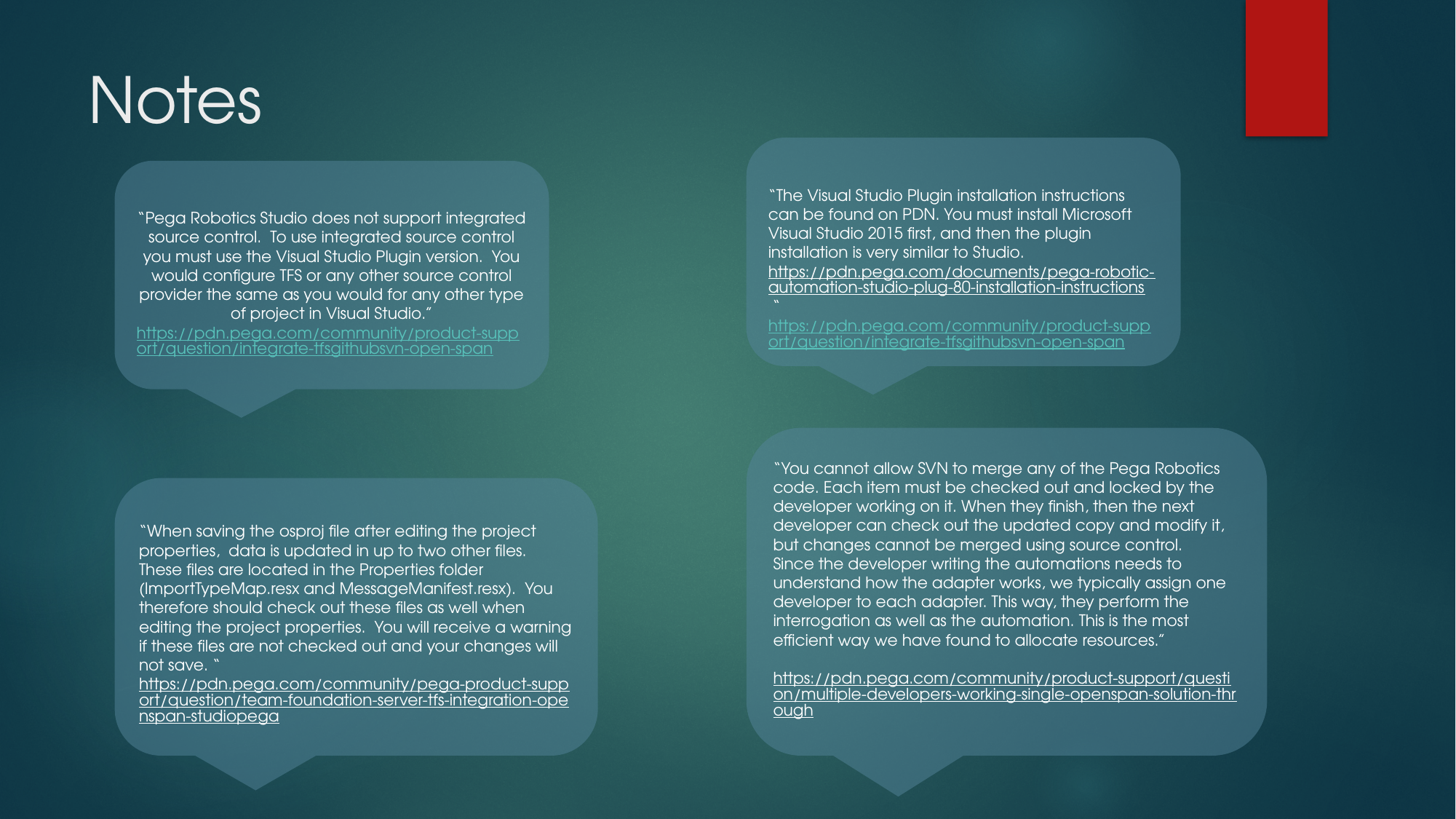

# Notes
“The Visual Studio Plugin installation instructions can be found on PDN. You must install Microsoft Visual Studio 2015 first, and then the plugin installation is very similar to Studio.
https://pdn.pega.com/documents/pega-robotic-automation-studio-plug-80-installation-instructions “
https://pdn.pega.com/community/product-support/question/integrate-tfsgithubsvn-open-span
“Pega Robotics Studio does not support integrated source control.  To use integrated source control you must use the Visual Studio Plugin version.  You would configure TFS or any other source control provider the same as you would for any other type of project in Visual Studio.”
https://pdn.pega.com/community/product-support/question/integrate-tfsgithubsvn-open-span
“You cannot allow SVN to merge any of the Pega Robotics code. Each item must be checked out and locked by the developer working on it. When they finish, then the next developer can check out the updated copy and modify it, but changes cannot be merged using source control.
Since the developer writing the automations needs to understand how the adapter works, we typically assign one developer to each adapter. This way, they perform the interrogation as well as the automation. This is the most efficient way we have found to allocate resources.”

https://pdn.pega.com/community/product-support/question/multiple-developers-working-single-openspan-solution-through

“When saving the osproj file after editing the project properties,  data is updated in up to two other files.  These files are located in the Properties folder (ImportTypeMap.resx and MessageManifest.resx).  You therefore should check out these files as well when editing the project properties.  You will receive a warning if these files are not checked out and your changes will not save. “
https://pdn.pega.com/community/pega-product-support/question/team-foundation-server-tfs-integration-openspan-studiopega